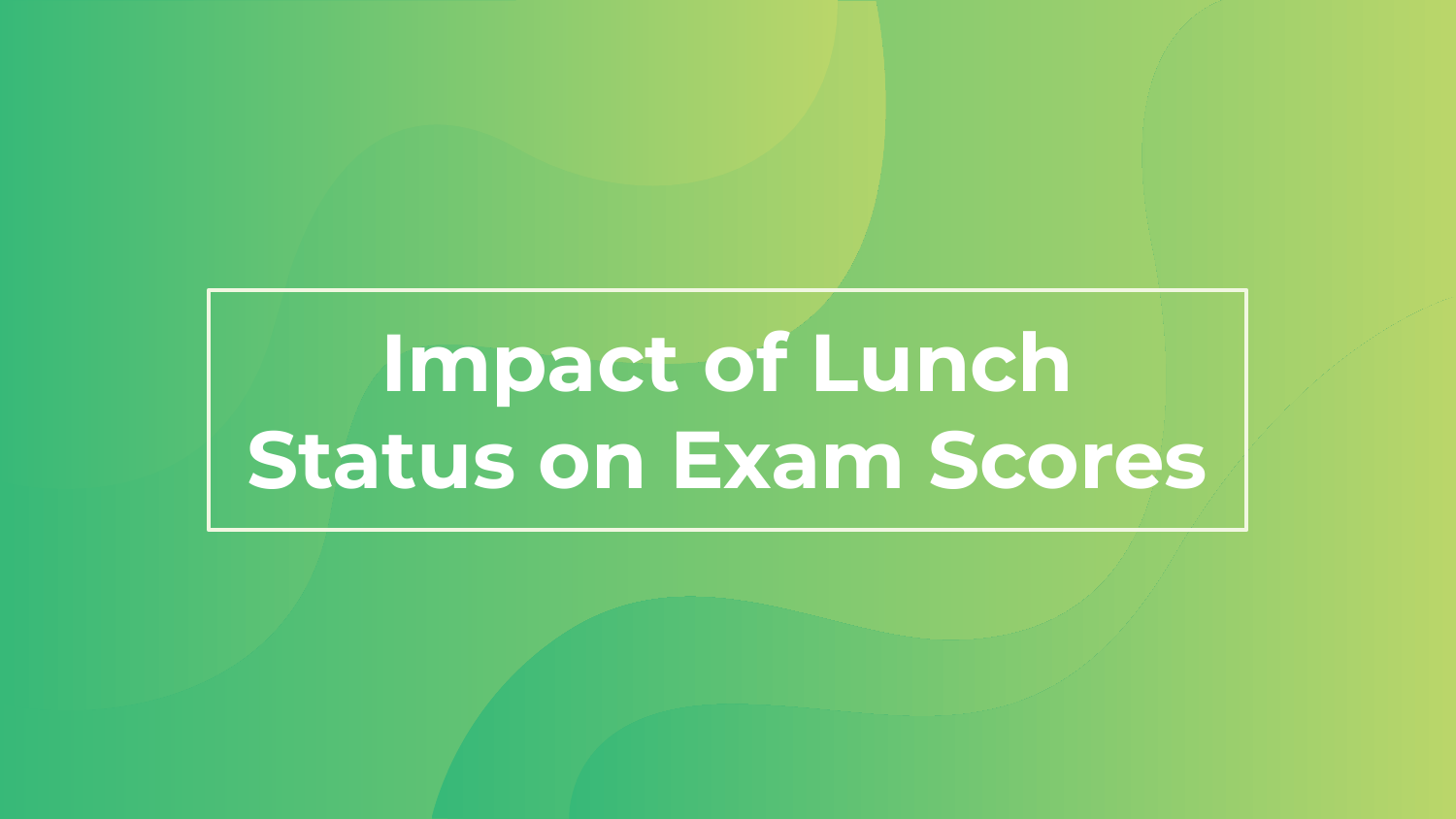

Impact of Lunch Status on Exam Scores